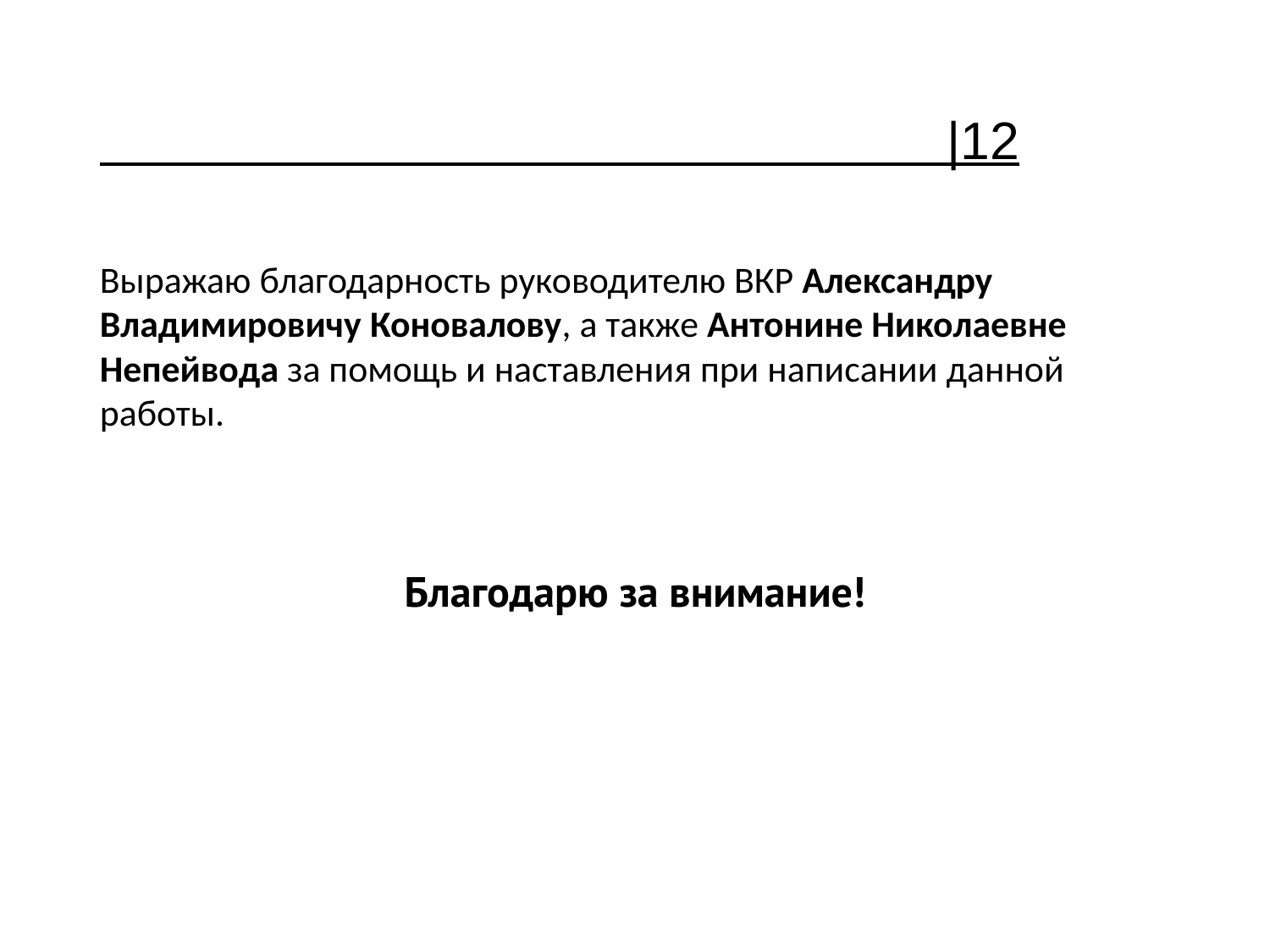

# |12
Выражаю благодарность руководителю ВКР Александру Владимировичу Коновалову, а также Антонине Николаевне Непейвода за помощь и наставления при написании данной работы.
Благодарю за внимание!